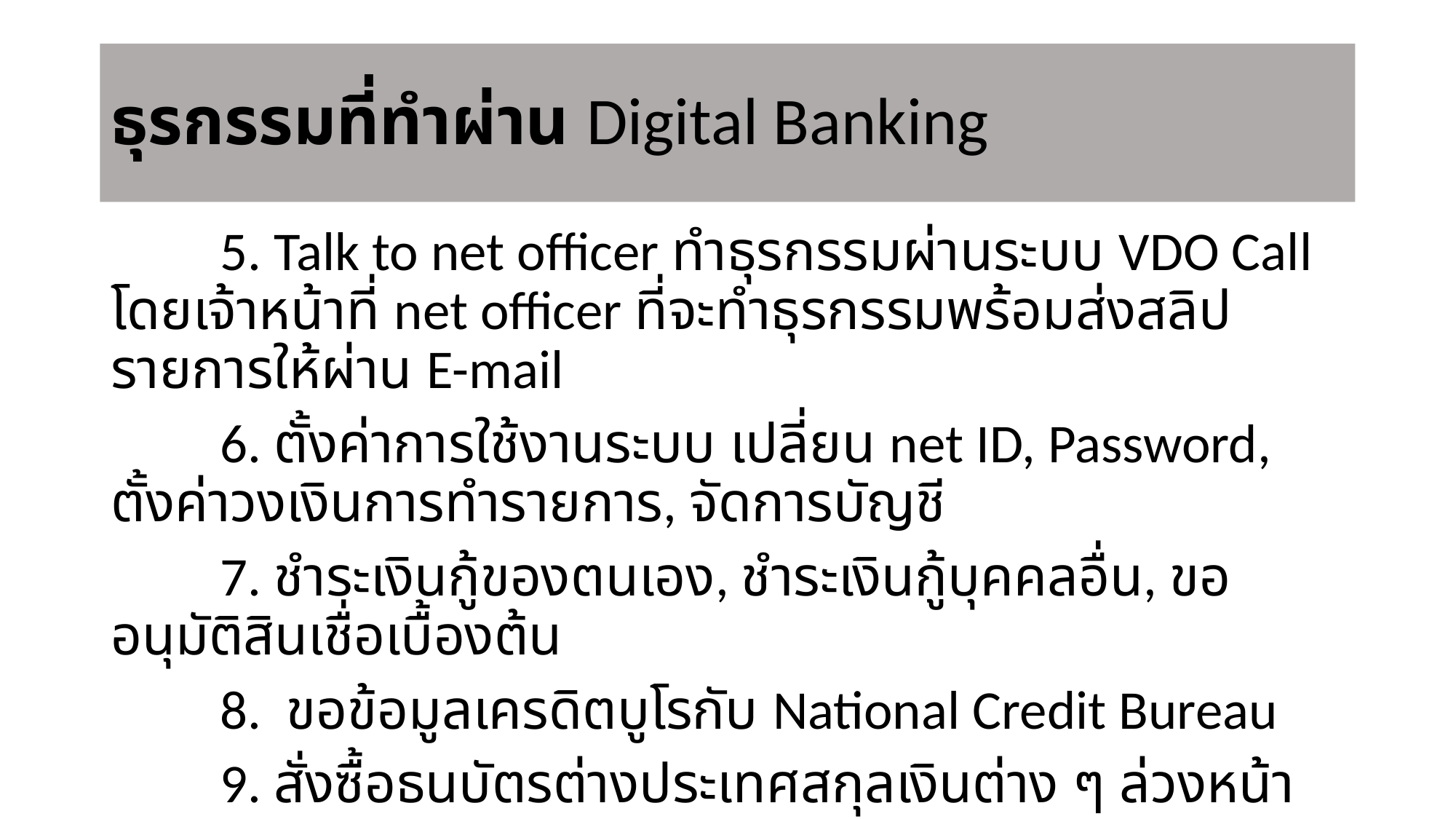

# ธุรกรรมที่ทำผ่าน Digital Banking
	5. Talk to net officer ทำธุรกรรมผ่านระบบ VDO Call โดยเจ้าหน้าที่ net officer ที่จะทำธุรกรรมพร้อมส่งสลิปรายการให้ผ่าน E-mail
	6. ตั้งค่าการใช้งานระบบ เปลี่ยน net ID, Password, ตั้งค่าวงเงินการทำรายการ, จัดการบัญชี
	7. ชำระเงินกู้ของตนเอง, ชำระเงินกู้บุคคลอื่น, ขออนุมัติสินเชื่อเบื้องต้น
	8.  ขอข้อมูลเครดิตบูโรกับ National Credit Bureau
	9. สั่งซื้อธนบัตรต่างประเทศสกุลเงินต่าง ๆ ล่วงหน้า